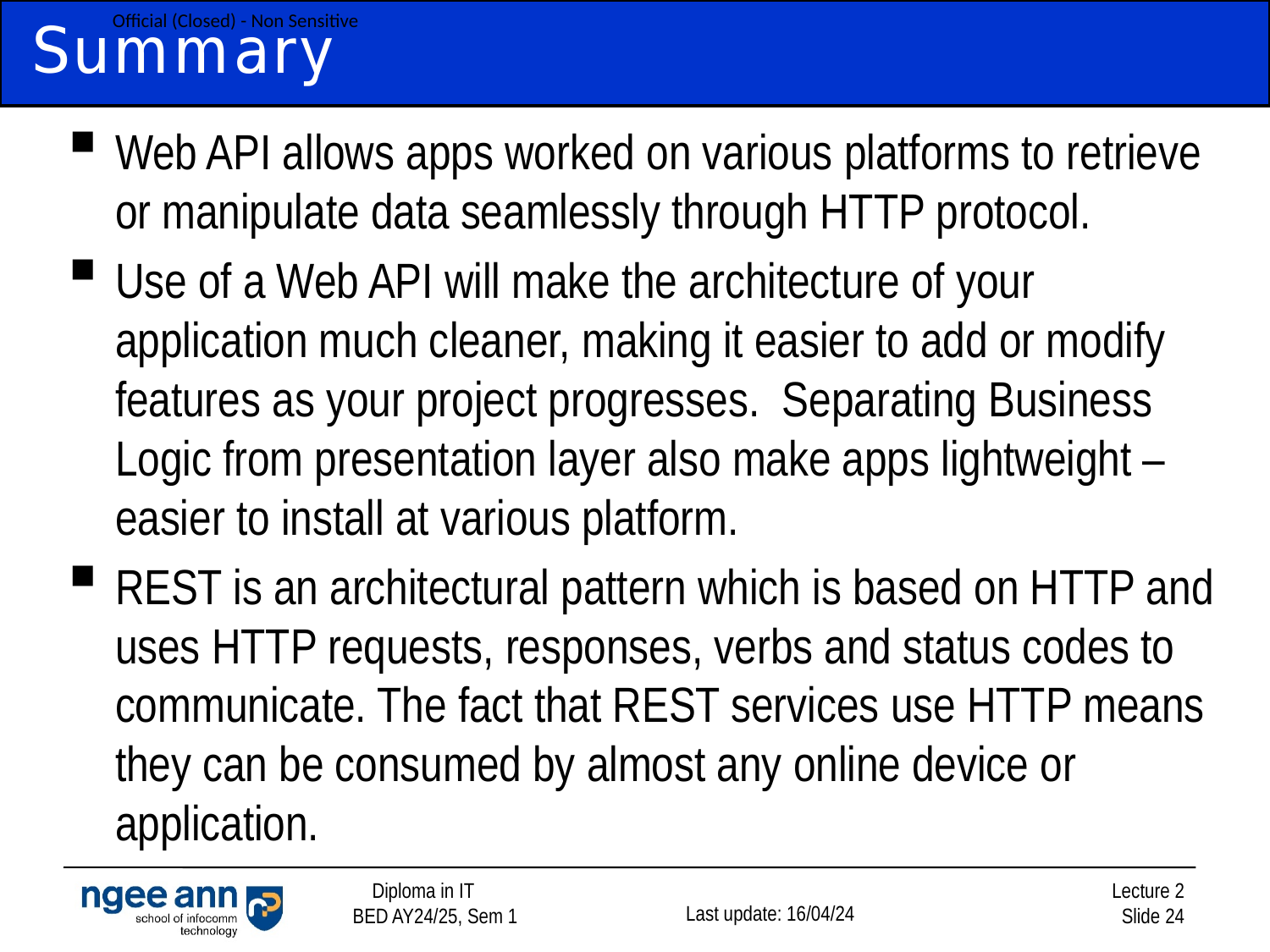

# Summary
Web API allows apps worked on various platforms to retrieve or manipulate data seamlessly through HTTP protocol.
Use of a Web API will make the architecture of your application much cleaner, making it easier to add or modify features as your project progresses.  Separating Business Logic from presentation layer also make apps lightweight – easier to install at various platform.
REST is an architectural pattern which is based on HTTP and uses HTTP requests, responses, verbs and status codes to communicate. The fact that REST services use HTTP means they can be consumed by almost any online device or application.